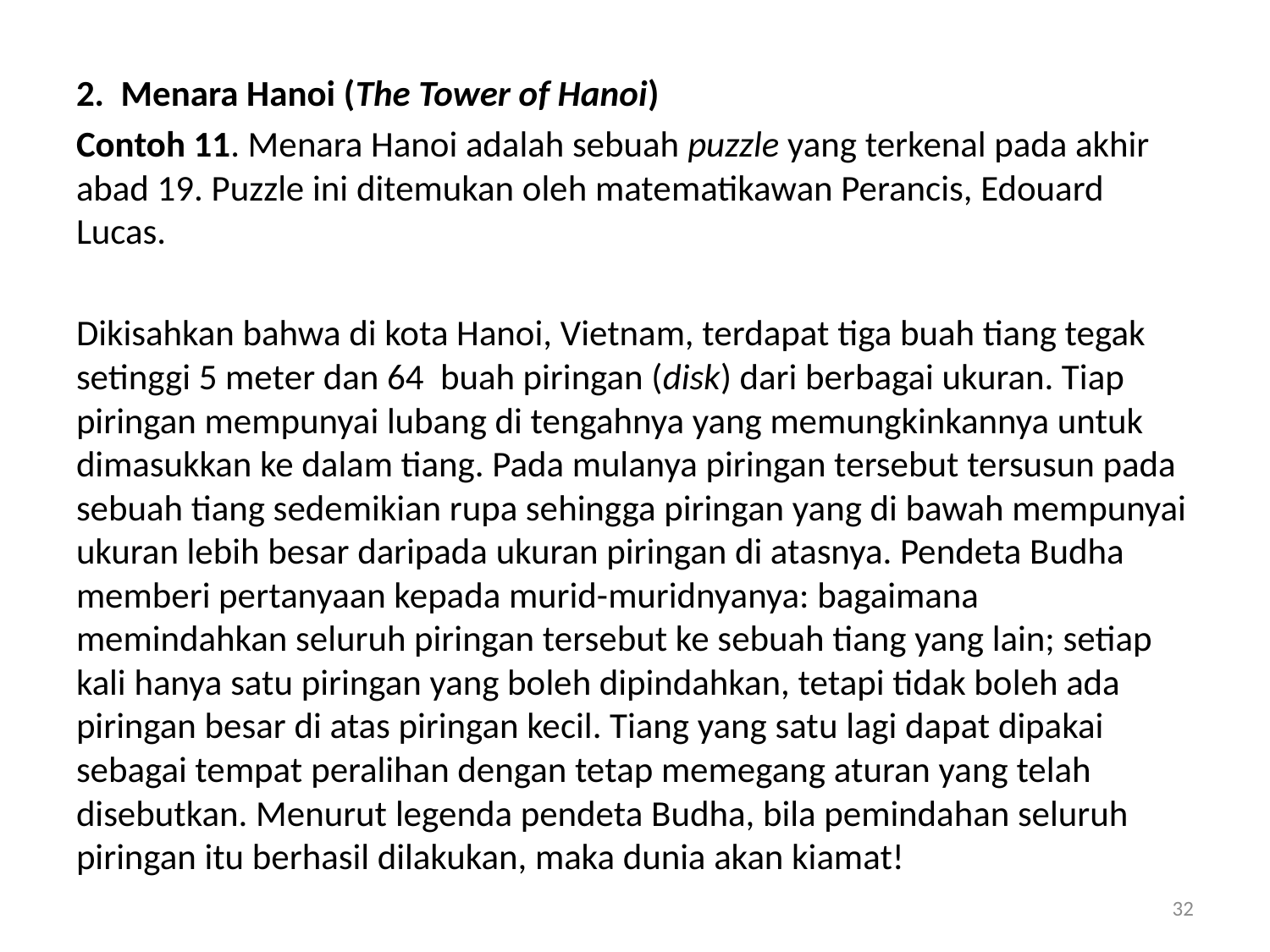

2.  Menara Hanoi (The Tower of Hanoi)
Contoh 11. Menara Hanoi adalah sebuah puzzle yang terkenal pada akhir abad 19. Puzzle ini ditemukan oleh matematikawan Perancis, Edouard Lucas.

Dikisahkan bahwa di kota Hanoi, Vietnam, terdapat tiga buah tiang tegak setinggi 5 meter dan 64  buah piringan (disk) dari berbagai ukuran. Tiap piringan mempunyai lubang di tengahnya yang memungkinkannya untuk dimasukkan ke dalam tiang. Pada mulanya piringan tersebut tersusun pada sebuah tiang sedemikian rupa sehingga piringan yang di bawah mempunyai ukuran lebih besar daripada ukuran piringan di atasnya. Pendeta Budha memberi pertanyaan kepada murid-muridnyanya: bagaimana memindahkan seluruh piringan tersebut ke sebuah tiang yang lain; setiap kali hanya satu piringan yang boleh dipindahkan, tetapi tidak boleh ada piringan besar di atas piringan kecil. Tiang yang satu lagi dapat dipakai sebagai tempat peralihan dengan tetap memegang aturan yang telah disebutkan. Menurut legenda pendeta Budha, bila pemindahan seluruh piringan itu berhasil dilakukan, maka dunia akan kiamat!
32